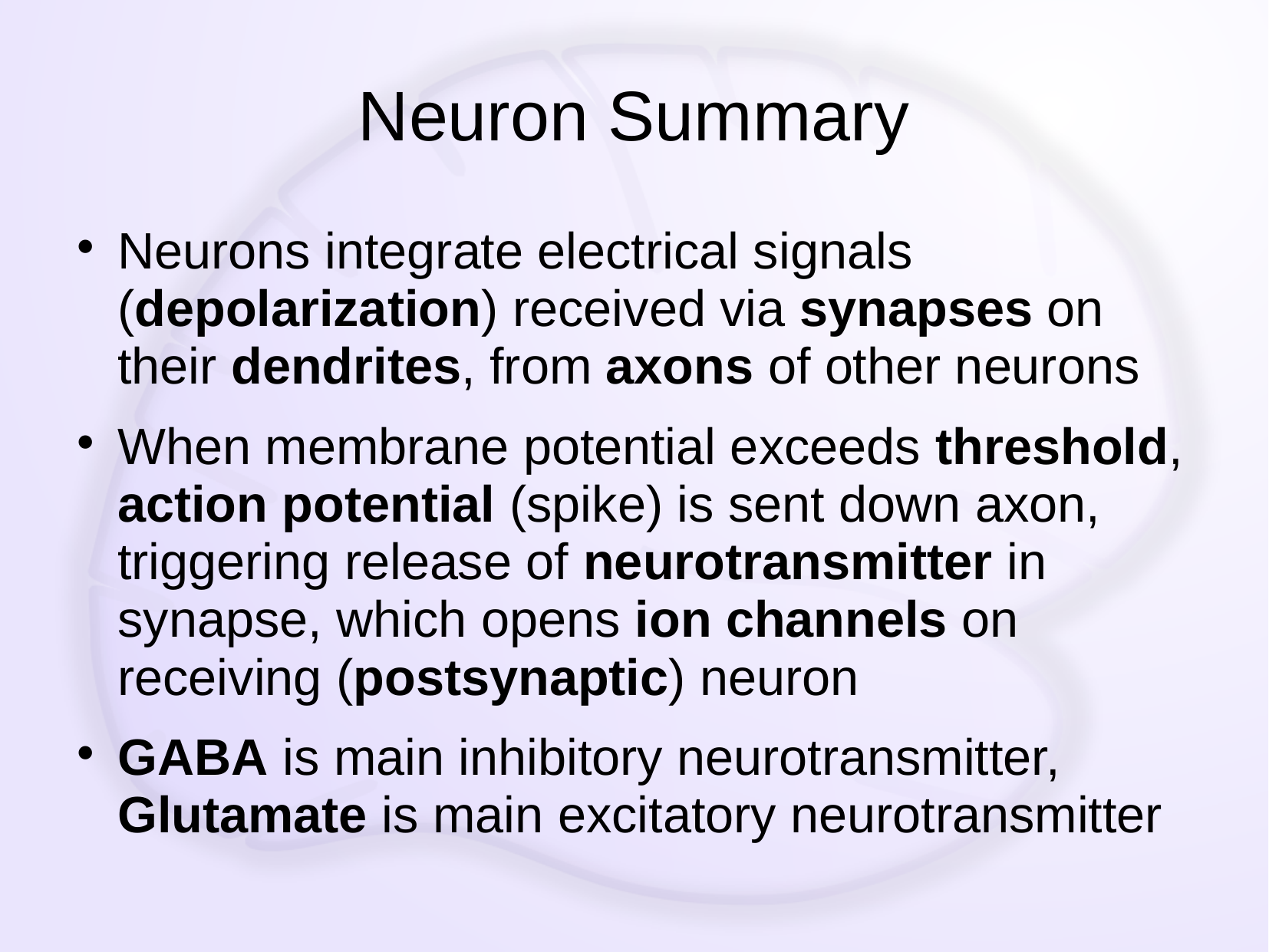

# Neuron Summary
Neurons integrate electrical signals (depolarization) received via synapses on their dendrites, from axons of other neurons
When membrane potential exceeds threshold, action potential (spike) is sent down axon, triggering release of neurotransmitter in synapse, which opens ion channels on receiving (postsynaptic) neuron
GABA is main inhibitory neurotransmitter, Glutamate is main excitatory neurotransmitter